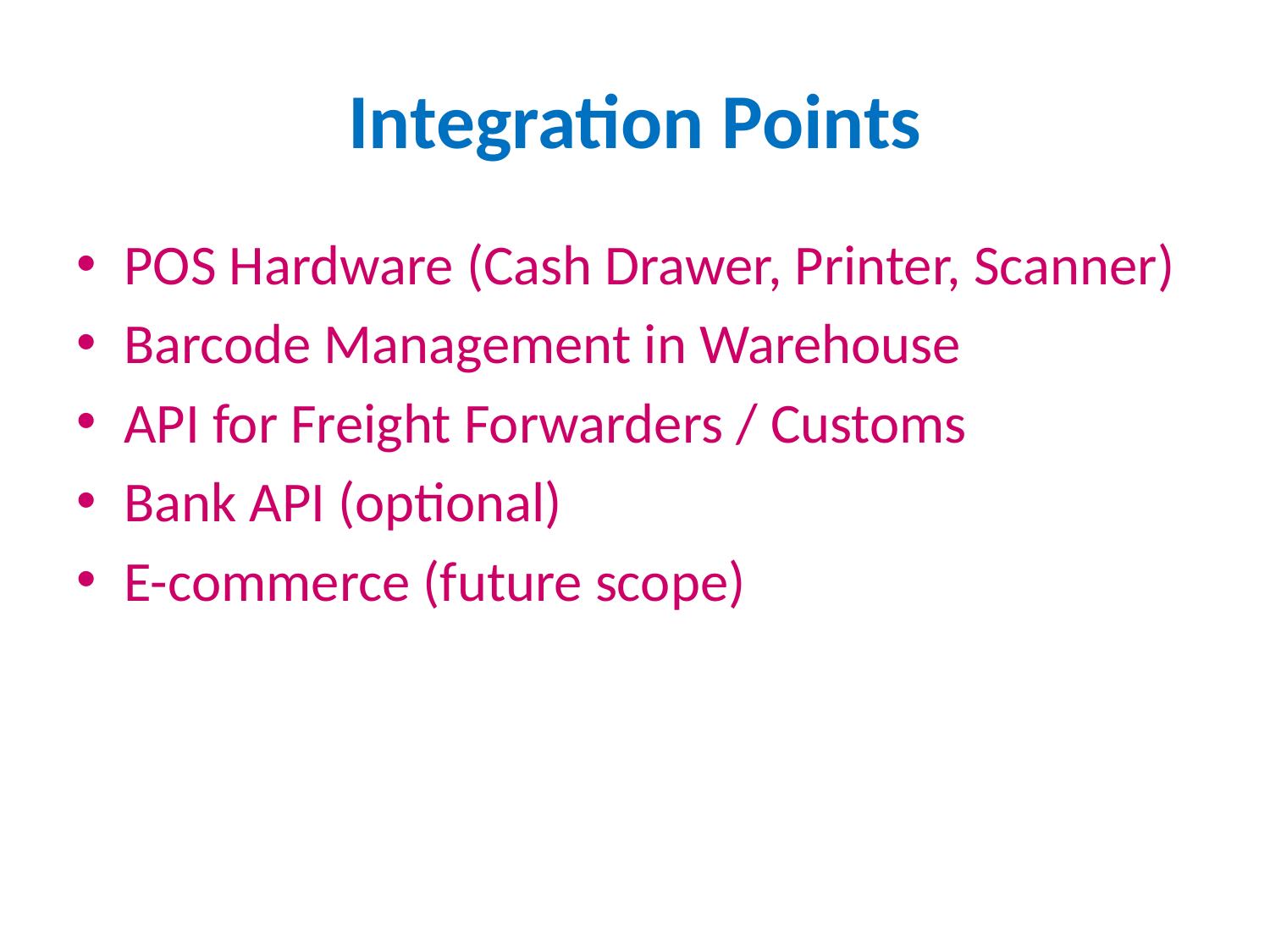

# Integration Points
POS Hardware (Cash Drawer, Printer, Scanner)
Barcode Management in Warehouse
API for Freight Forwarders / Customs
Bank API (optional)
E-commerce (future scope)